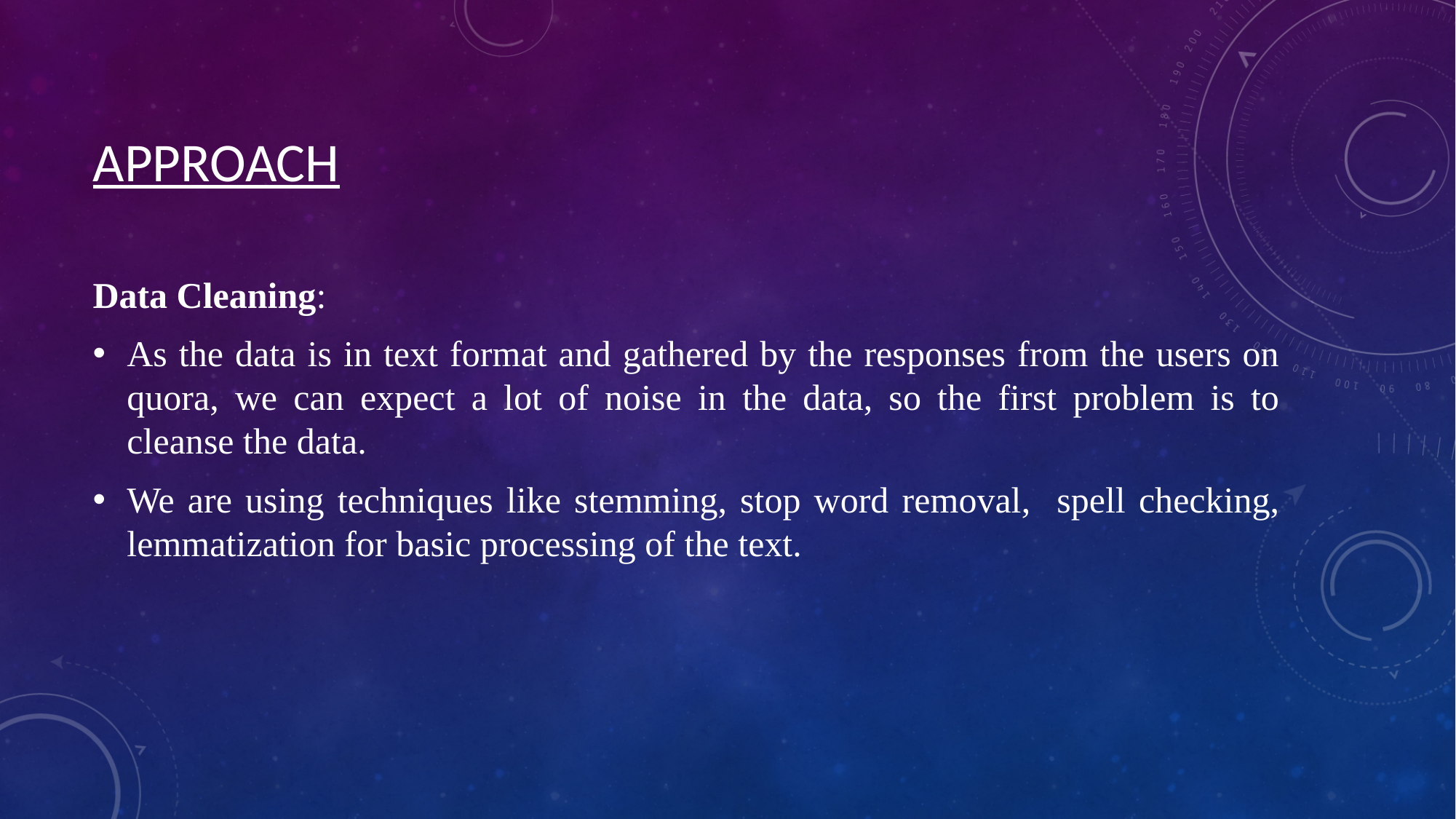

# Approach
Data Cleaning:
As the data is in text format and gathered by the responses from the users on quora, we can expect a lot of noise in the data, so the first problem is to cleanse the data.
We are using techniques like stemming, stop word removal,  spell checking, lemmatization for basic processing of the text.